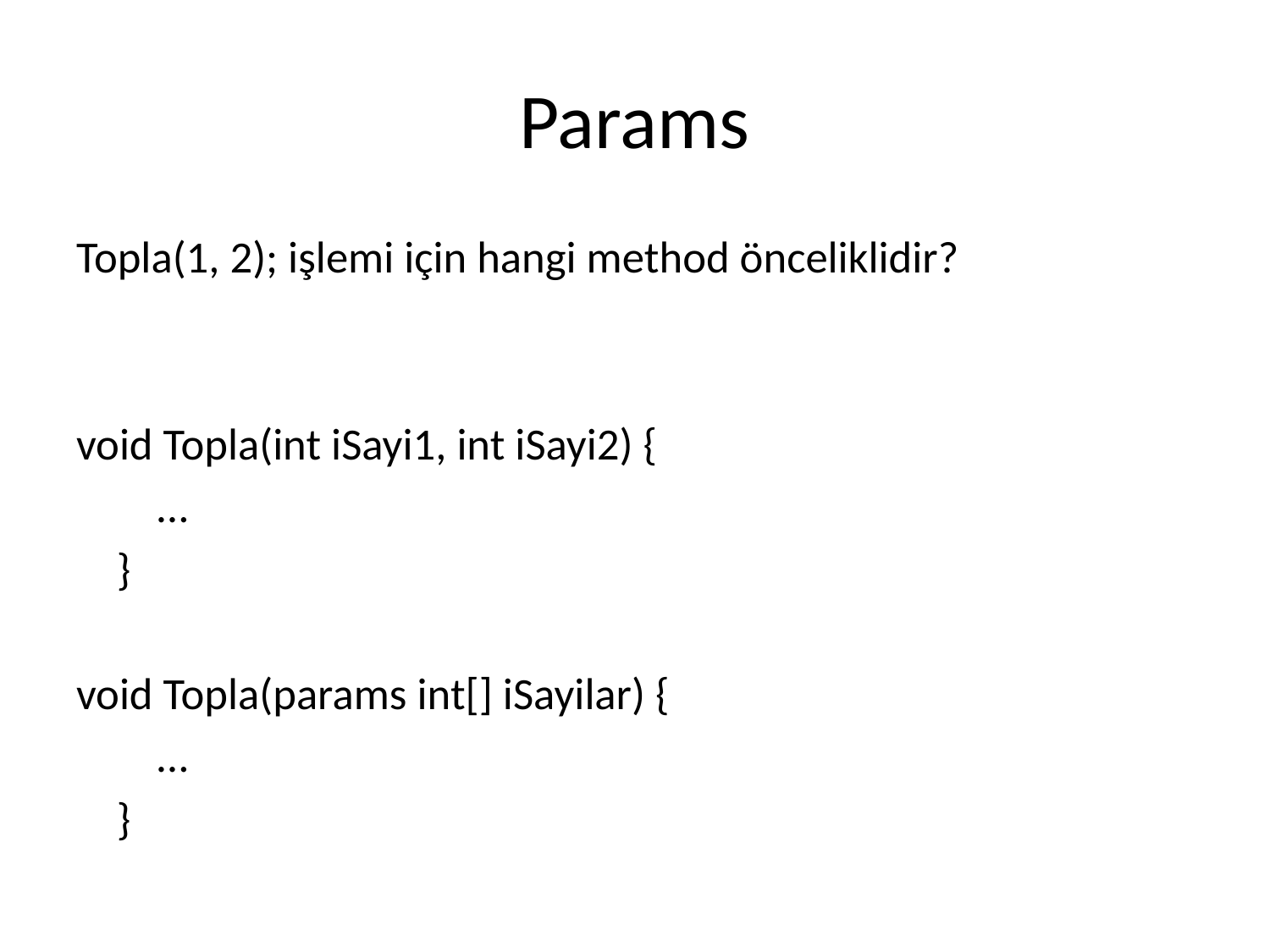

# Params
Topla(1, 2); işlemi için hangi method önceliklidir?

void Topla(int iSayi1, int iSayi2) {
        …
    }

void Topla(params int[] iSayilar) {
        …
    }